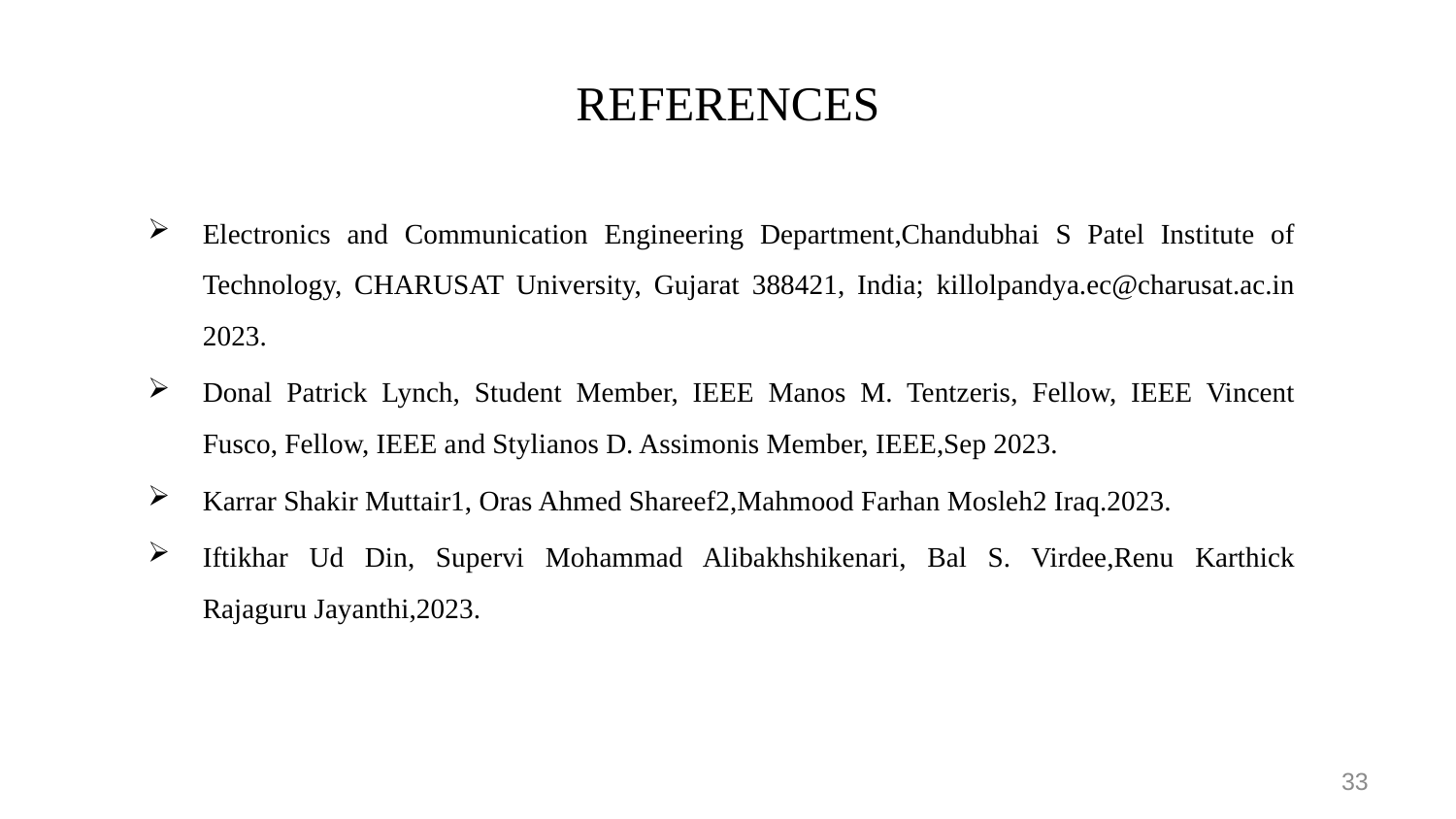

# REFERENCES
Electronics and Communication Engineering Department,Chandubhai S Patel Institute of Technology, CHARUSAT University, Gujarat 388421, India; killolpandya.ec@charusat.ac.in 2023.
Donal Patrick Lynch, Student Member, IEEE Manos M. Tentzeris, Fellow, IEEE Vincent Fusco, Fellow, IEEE and Stylianos D. Assimonis Member, IEEE,Sep 2023.
Karrar Shakir Muttair1, Oras Ahmed Shareef2,Mahmood Farhan Mosleh2 Iraq.2023.
Iftikhar Ud Din, Supervi Mohammad Alibakhshikenari, Bal S. Virdee,Renu Karthick Rajaguru Jayanthi,2023.

33